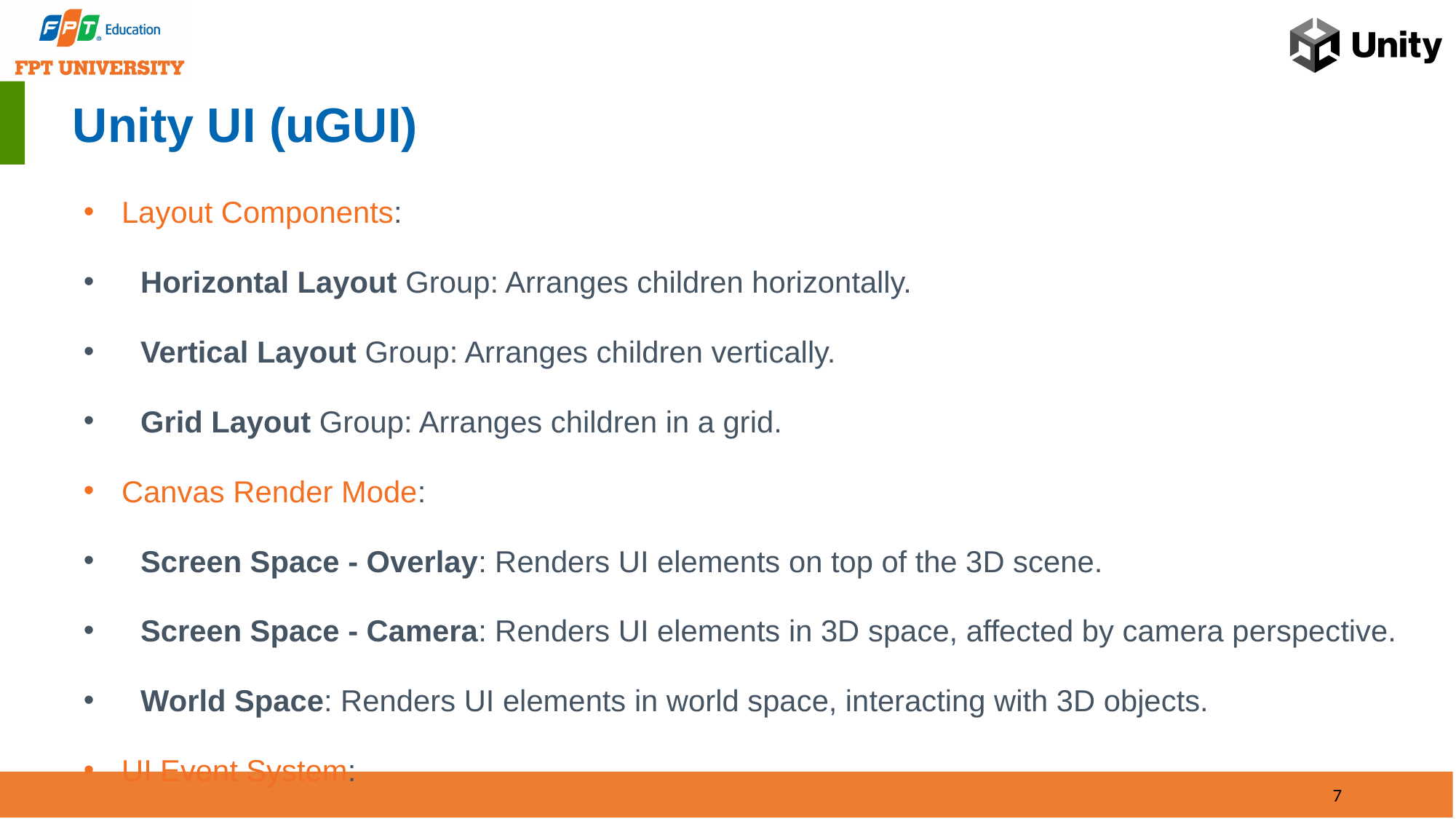

# Unity UI (uGUI)
Layout Components:
Horizontal Layout Group: Arranges children horizontally.
Vertical Layout Group: Arranges children vertically.
Grid Layout Group: Arranges children in a grid.
Canvas Render Mode:
Screen Space - Overlay: Renders UI elements on top of the 3D scene.
Screen Space - Camera: Renders UI elements in 3D space, affected by camera perspective.
World Space: Renders UI elements in world space, interacting with 3D objects.
UI Event System:
Handle user input (clicks, drags, touches) and trigger events.
Customize event handling with scripts.
7